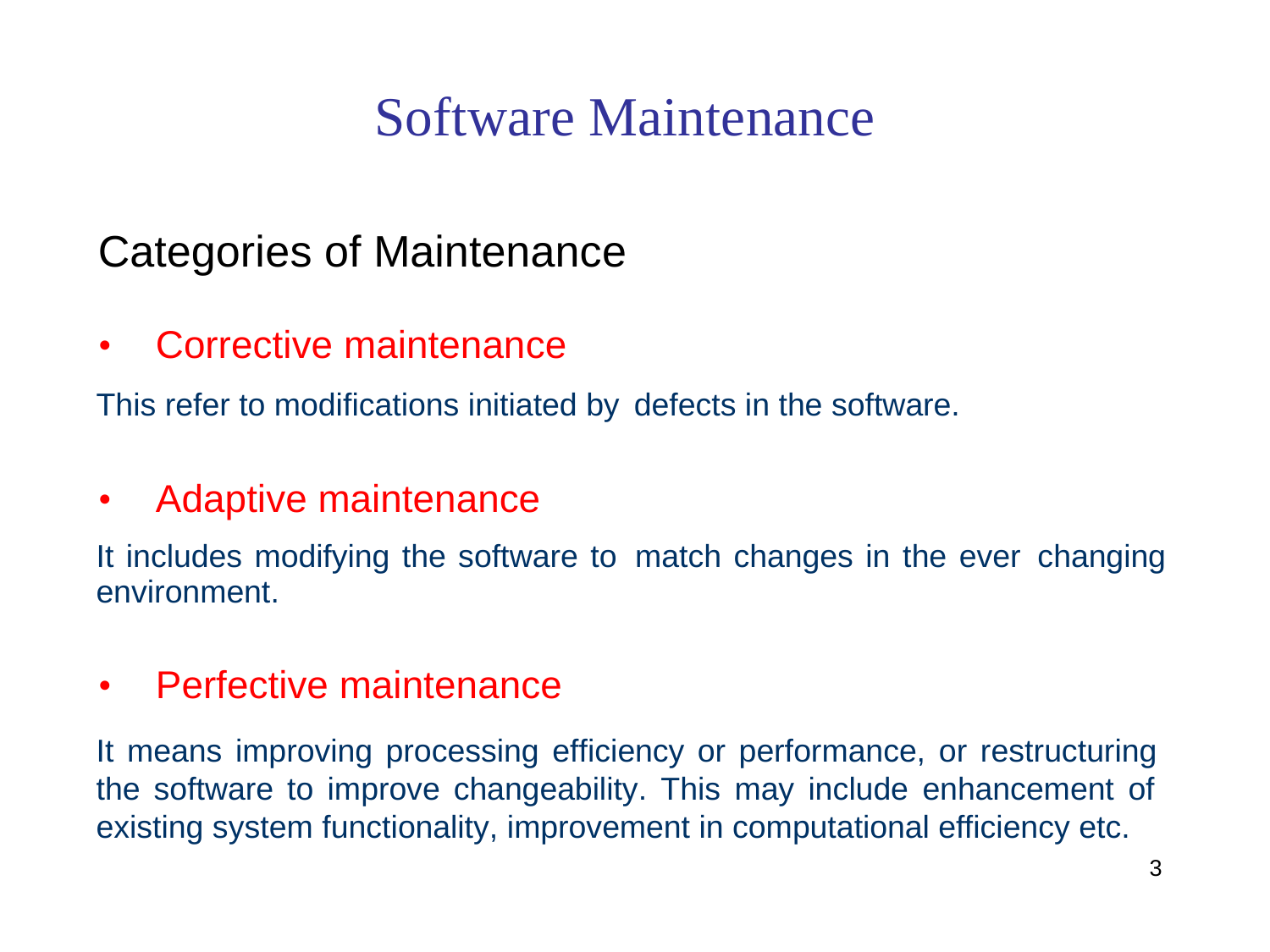

Software Maintenance
Categories of Maintenance
•
Corrective maintenance
This refer to modifications initiated by
defects in the software.
•
Adaptive maintenance
It includes modifying the software to
environment.
match changes in the ever
changing
•
Perfective maintenance
It means improving processing efficiency or performance, or restructuring
the software to improve changeability. This may include enhancement of existing system functionality, improvement in computational efficiency etc.
3